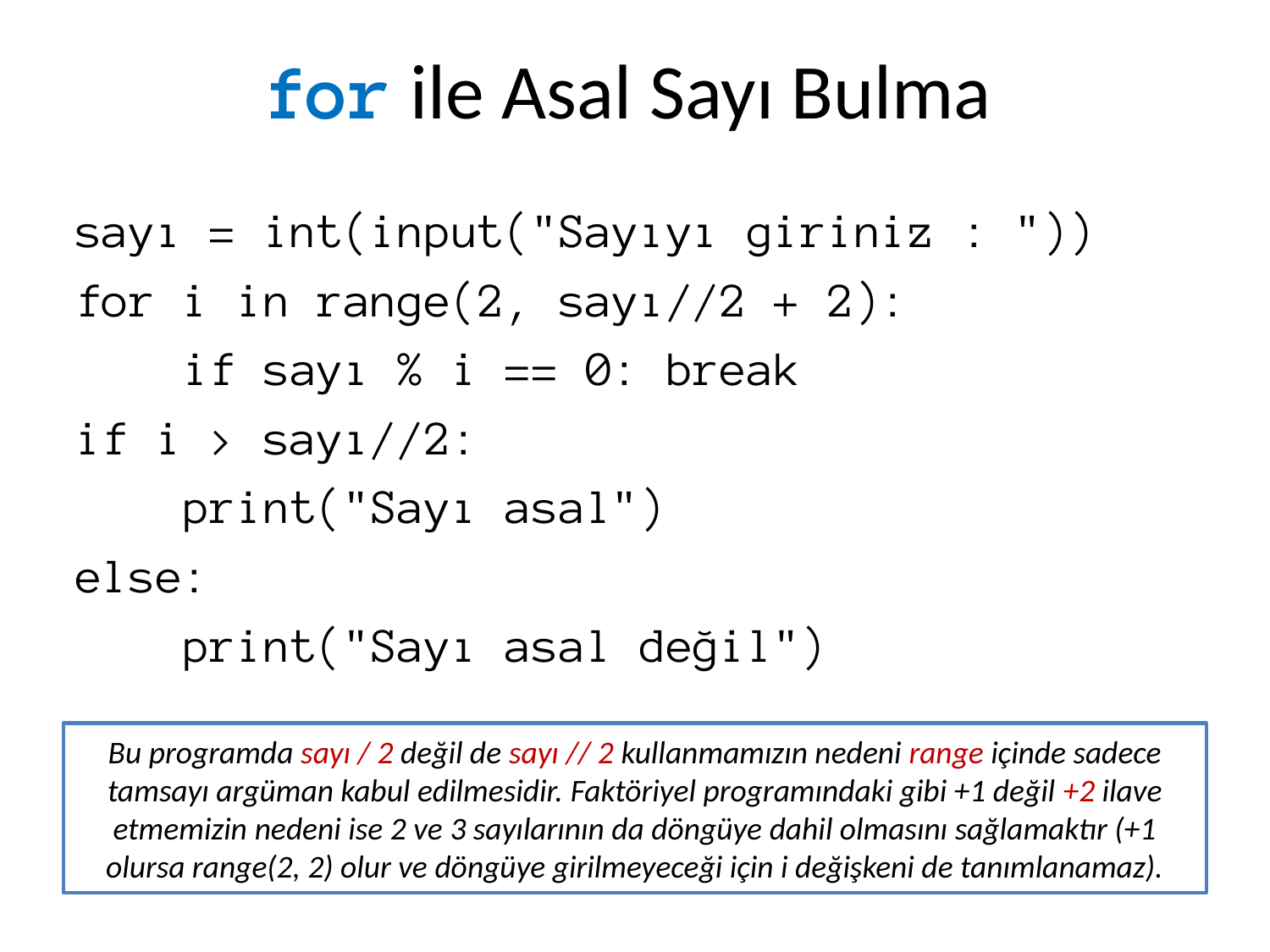

# for ile Asal Sayı Bulma
sayı = int(input("Sayıyı giriniz : "))
for i in range(2, sayı//2 + 2):
    if sayı % i == 0: break
if i > sayı//2:
    print("Sayı asal")
else:
    print("Sayı asal değil")
Bu programda sayı / 2 değil de sayı // 2 kullanmamızın nedeni range içinde sadece tamsayı argüman kabul edilmesidir. Faktöriyel programındaki gibi +1 değil +2 ilave etmemizin nedeni ise 2 ve 3 sayılarının da döngüye dahil olmasını sağlamaktır (+1 olursa range(2, 2) olur ve döngüye girilmeyeceği için i değişkeni de tanımlanamaz).